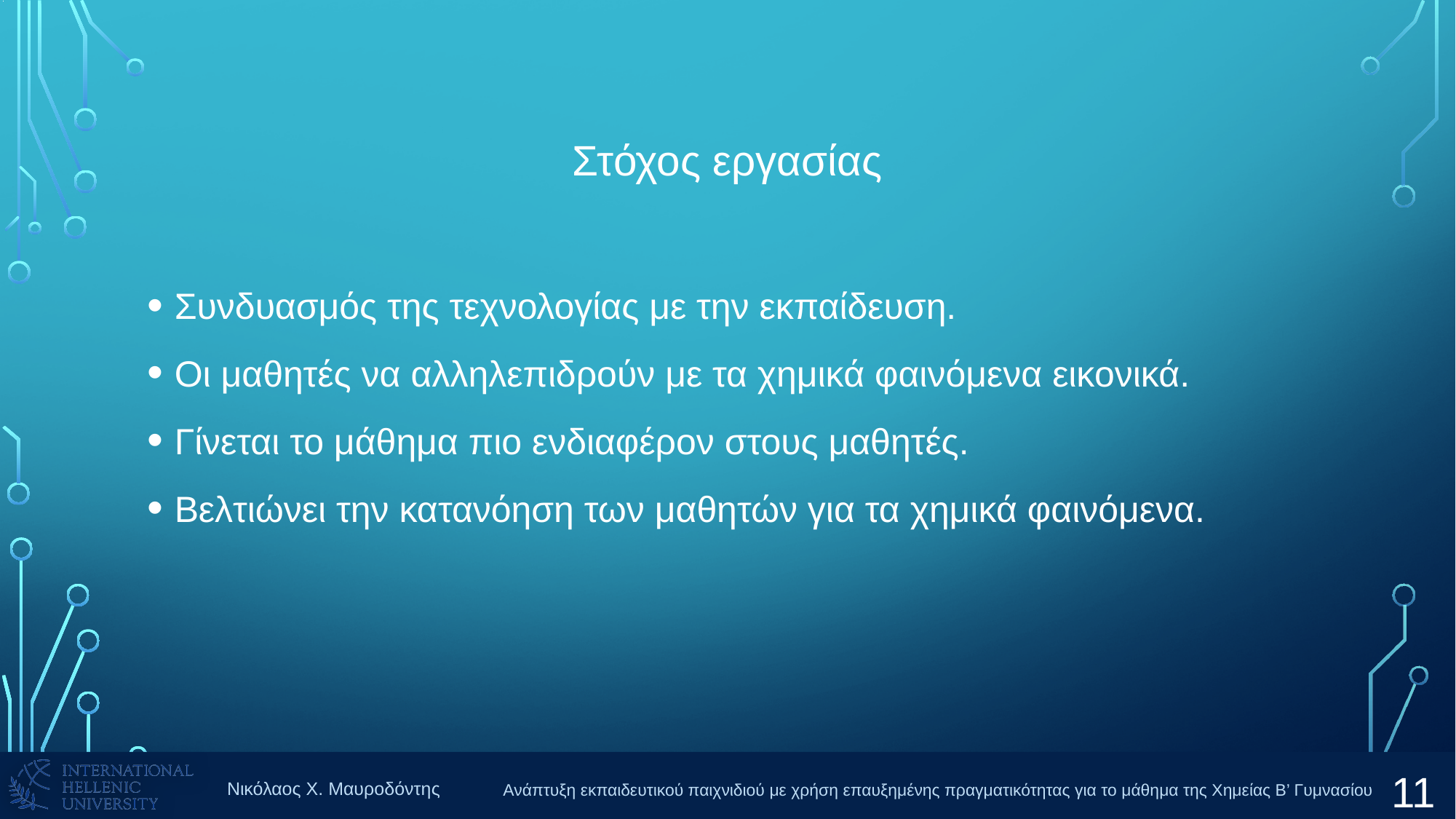

# Στόχος εργασίας
Συνδυασμός της τεχνολογίας με την εκπαίδευση.
Οι μαθητές να αλληλεπιδρούν με τα χημικά φαινόμενα εικονικά.
Γίνεται το μάθημα πιο ενδιαφέρον στους μαθητές.
Βελτιώνει την κατανόηση των μαθητών για τα χημικά φαινόμενα.

11